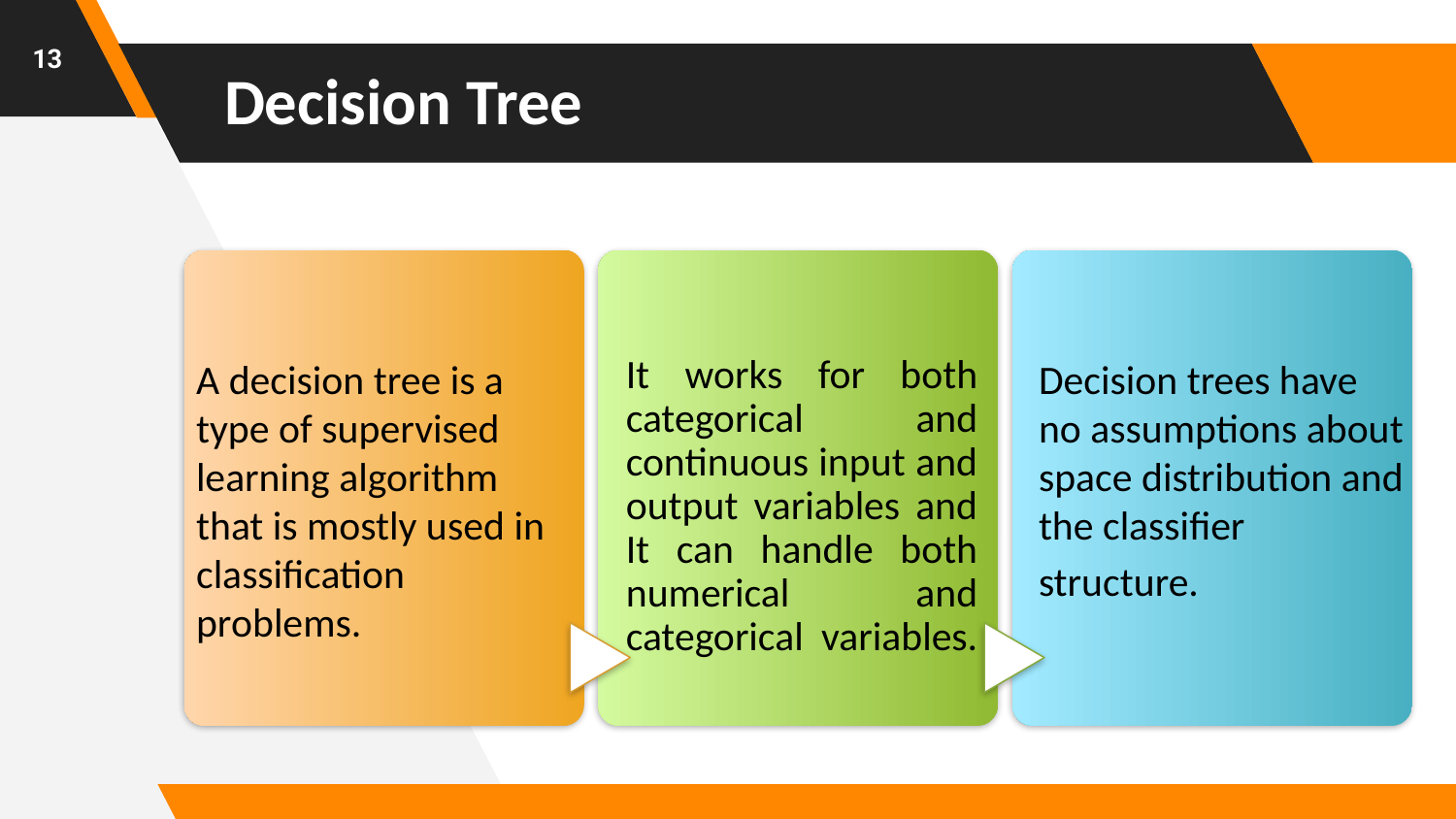

13
Decision Tree

A decision tree is a type of supervised learning algorithm that is mostly used in classification problems.
It works for both categorical and continuous input and output variables and It can handle both numerical and categorical variables.

Decision trees have no assumptions about space distribution and the classifier structure.